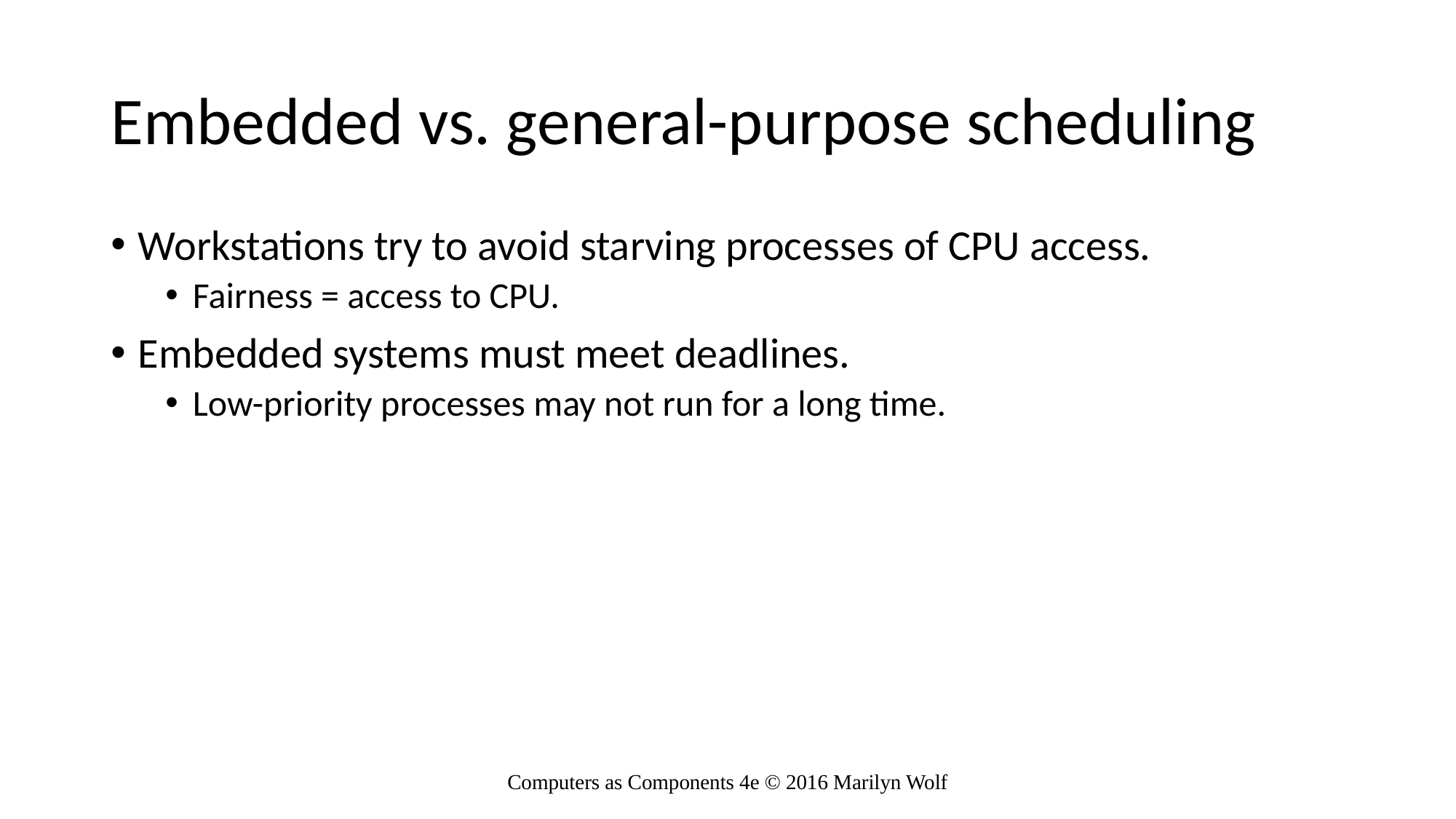

# Embedded vs. general-purpose scheduling
Workstations try to avoid starving processes of CPU access.
Fairness = access to CPU.
Embedded systems must meet deadlines.
Low-priority processes may not run for a long time.
Computers as Components 4e © 2016 Marilyn Wolf